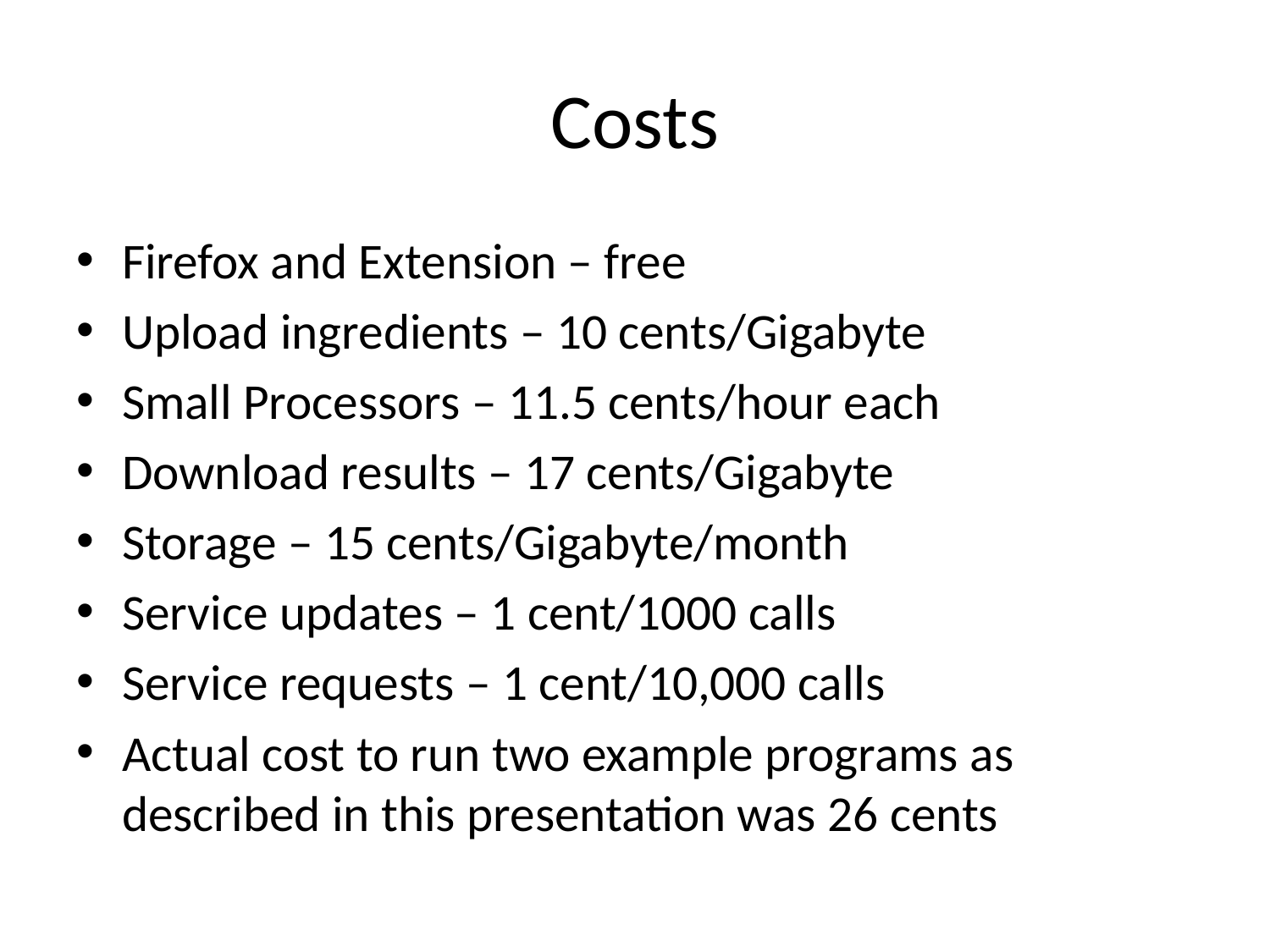

# Costs
Firefox and Extension – free
Upload ingredients – 10 cents/Gigabyte
Small Processors – 11.5 cents/hour each
Download results – 17 cents/Gigabyte
Storage – 15 cents/Gigabyte/month
Service updates – 1 cent/1000 calls
Service requests – 1 cent/10,000 calls
Actual cost to run two example programs as described in this presentation was 26 cents